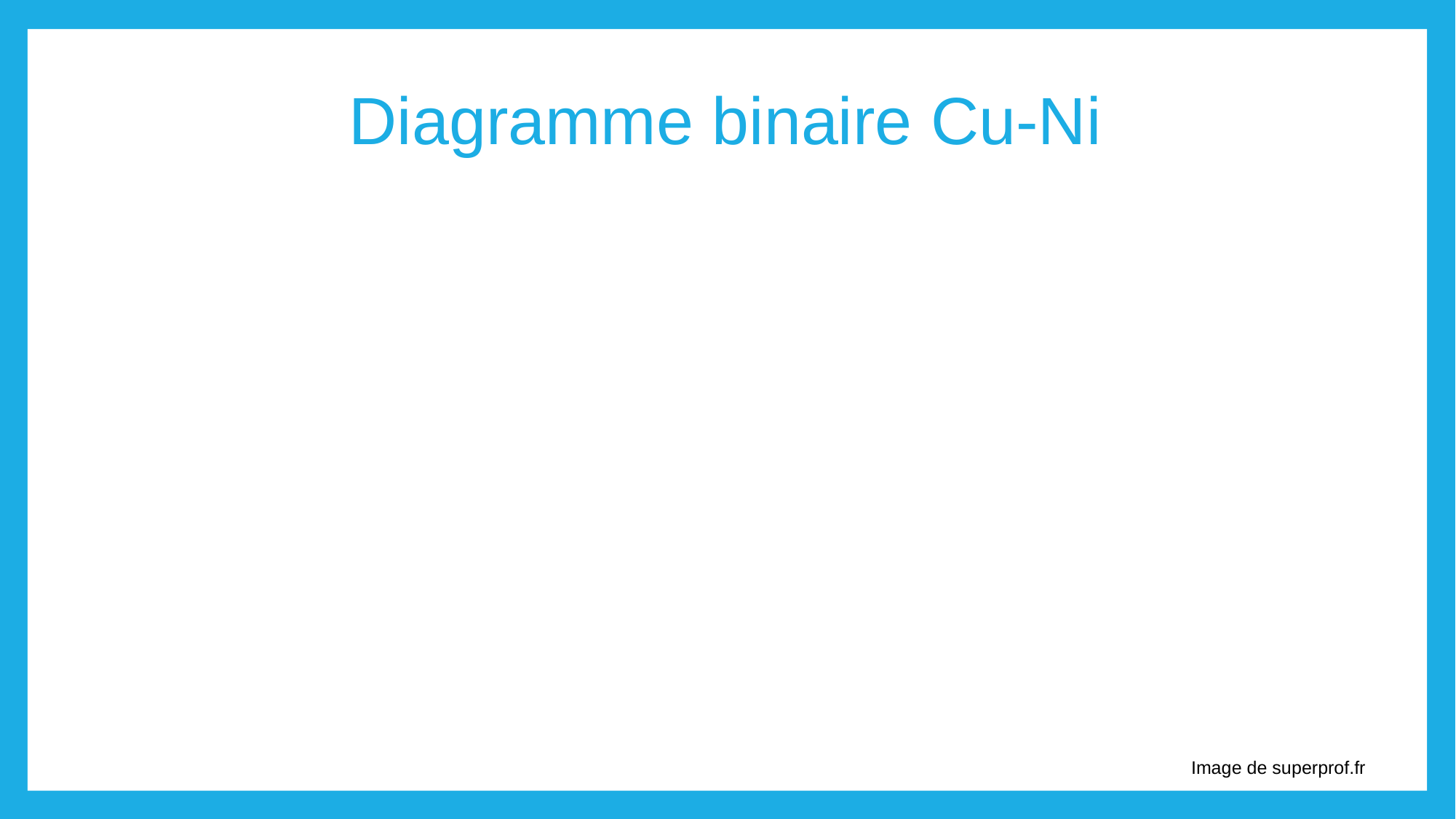

# Diagramme binaire Cu-Ni
Image de superprof.fr